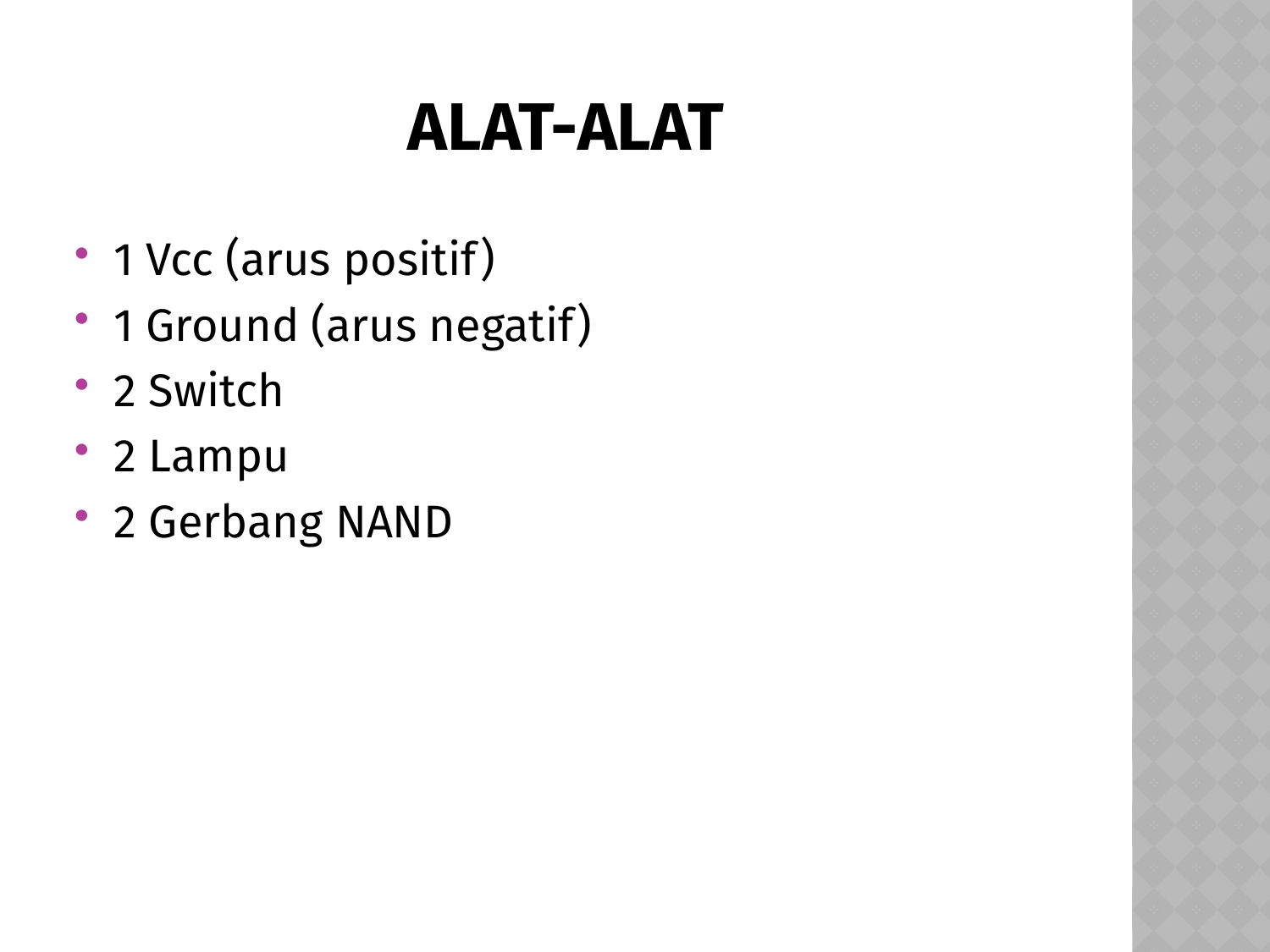

# Alat-alat
1 Vcc (arus positif)
1 Ground (arus negatif)
2 Switch
2 Lampu
2 Gerbang NAND